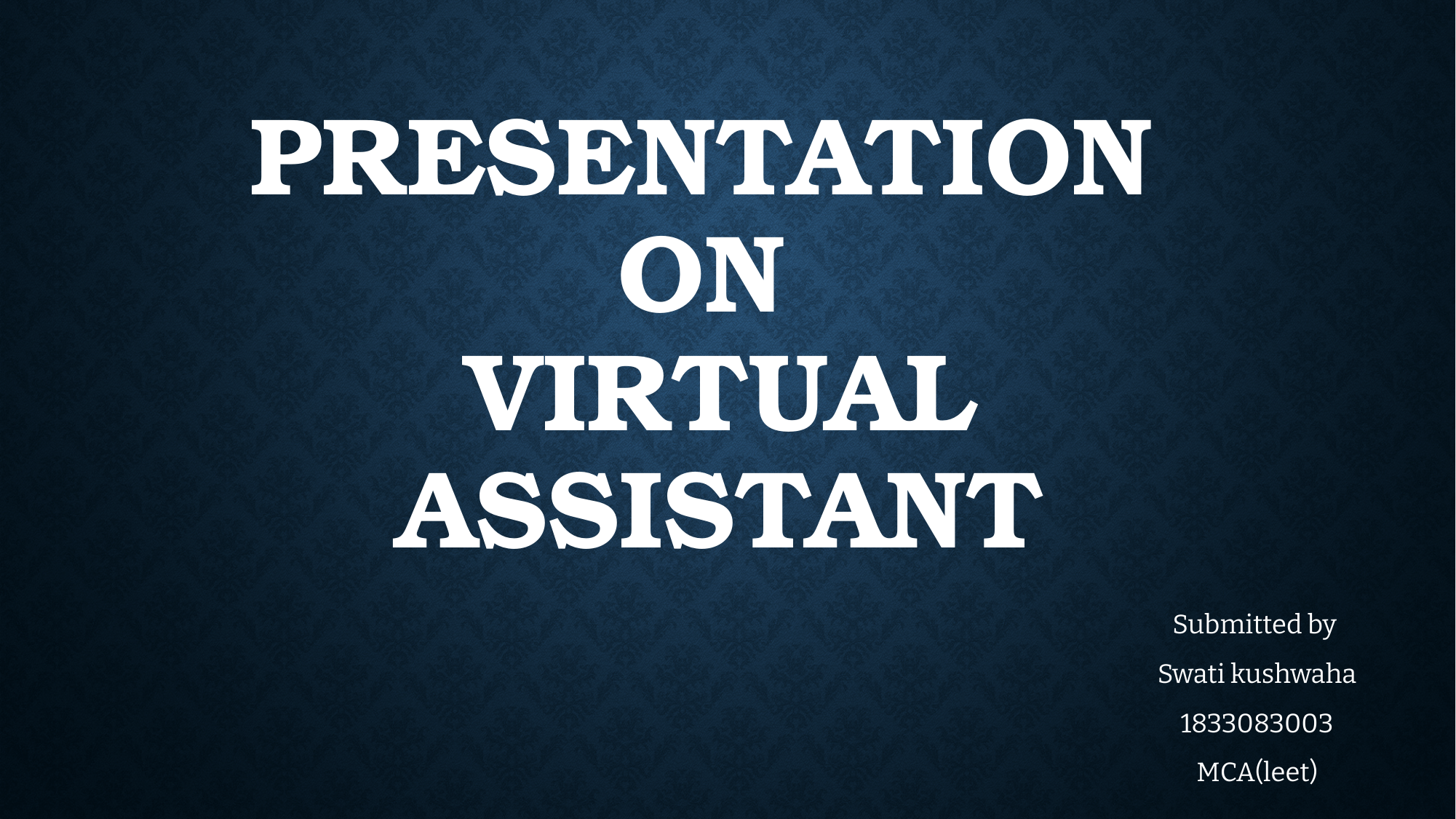

# Presentation on virtual assistant
Submitted by
Swati kushwaha
1833083003
MCA(leet)